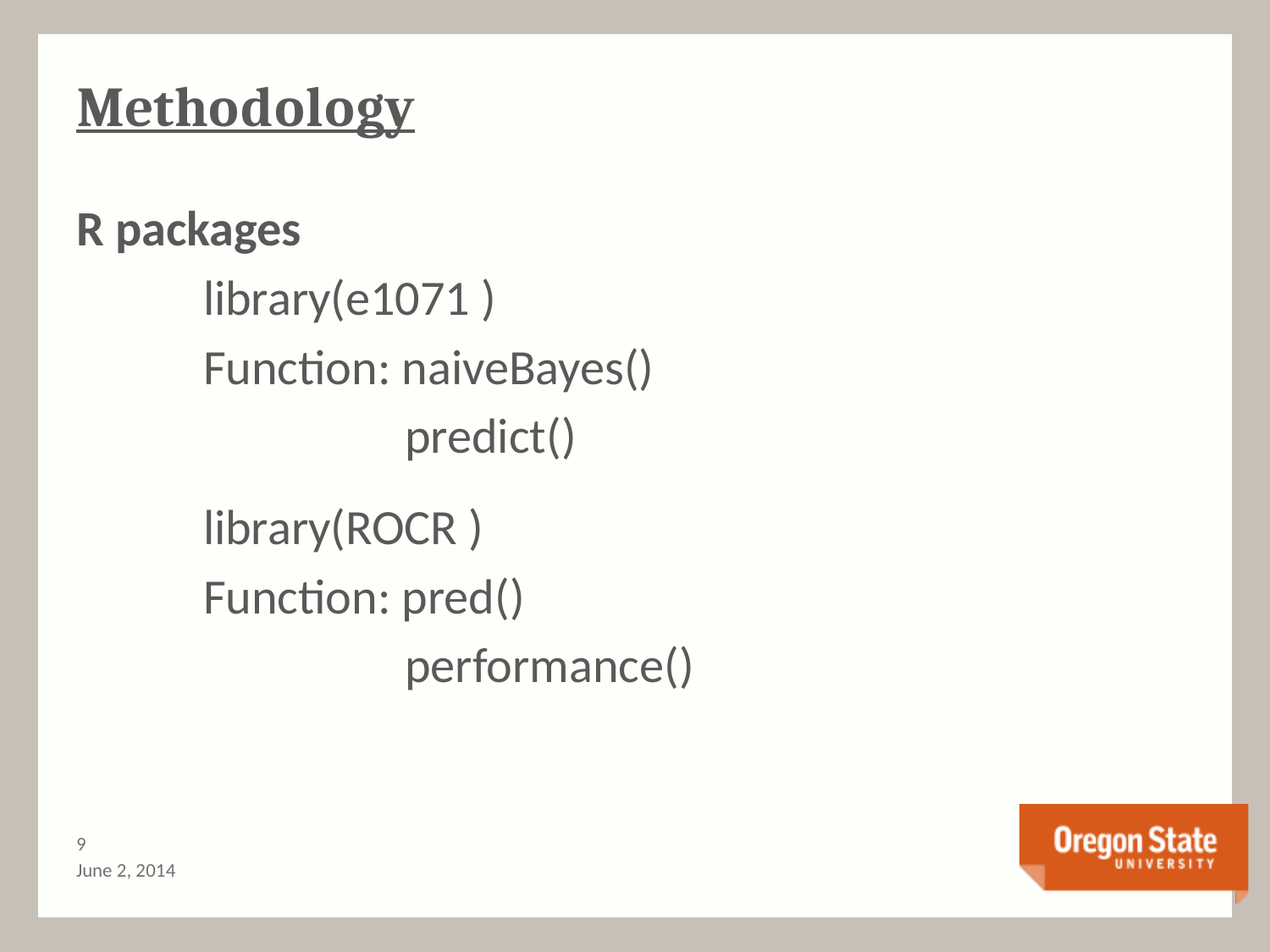

# Methodology
R packages
library(e1071 )
Function: naiveBayes()
                  predict()
library(ROCR )
Function: pred()
                  performance()

9
June 2, 2014